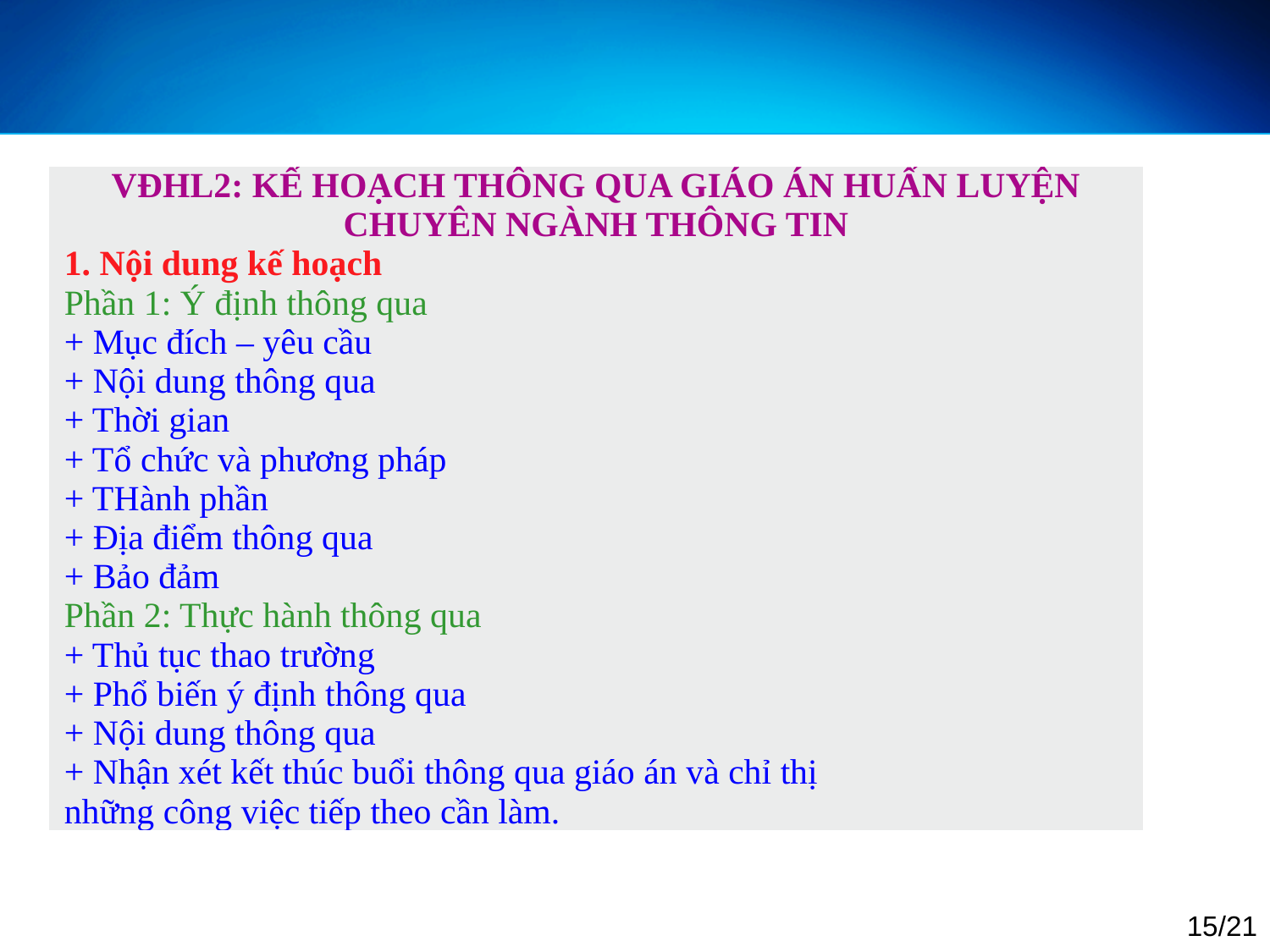

| VĐHL2: KẾ HOẠCH THÔNG QUA GIÁO ÁN HUẤN LUYỆN CHUYÊN NGÀNH THÔNG TIN 1. Nội dung kế hoạch Phần 1: Ý định thông qua + Mục đích – yêu cầu + Nội dung thông qua + Thời gian + Tổ chức và phương pháp + THành phần + Địa điểm thông qua + Bảo đảm Phần 2: Thực hành thông qua + Thủ tục thao trường + Phổ biến ý định thông qua + Nội dung thông qua + Nhận xét kết thúc buổi thông qua giáo án và chỉ thị những công việc tiếp theo cần làm. |
| --- |
15/21